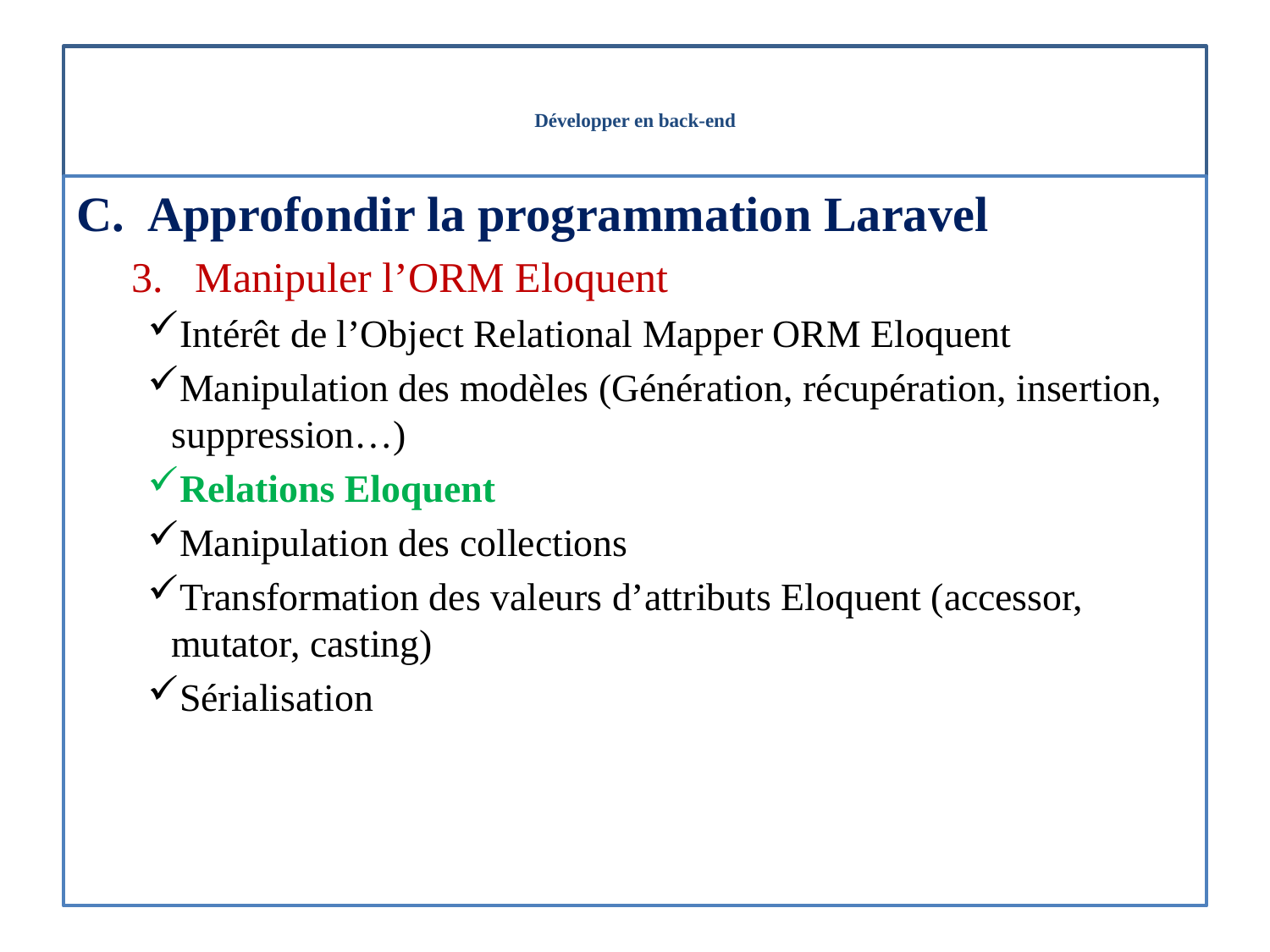

# Développer en back-end
Approfondir la programmation Laravel
Manipuler l’ORM Eloquent
Intérêt de l’Object Relational Mapper ORM Eloquent
Manipulation des modèles (Génération, récupération, insertion, suppression…)
Relations Eloquent
Manipulation des collections
Transformation des valeurs d’attributs Eloquent (accessor, mutator, casting)
Sérialisation